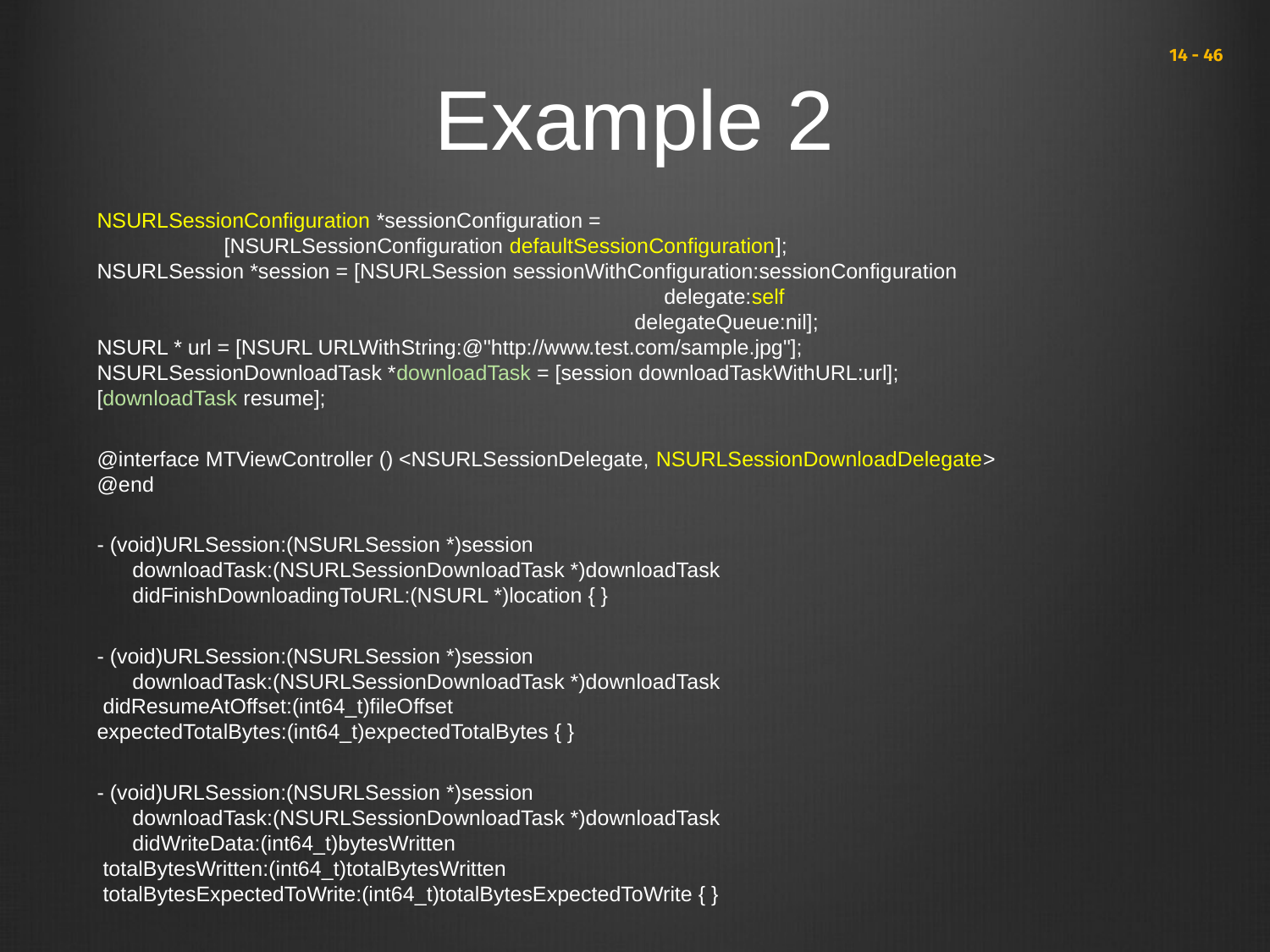

# Example 2
 14 - 46
NSURLSessionConfiguration *sessionConfiguration =
	[NSURLSessionConfiguration defaultSessionConfiguration];
NSURLSession *session = [NSURLSession sessionWithConfiguration:sessionConfiguration
				          delegate:self
				     delegateQueue:nil];
NSURL * url = [NSURL URLWithString:@"http://www.test.com/sample.jpg"];
NSURLSessionDownloadTask *downloadTask = [session downloadTaskWithURL:url];
[downloadTask resume];
@interface MTViewController () <NSURLSessionDelegate, NSURLSessionDownloadDelegate>
@end
- (void)URLSession:(NSURLSession *)session
      downloadTask:(NSURLSessionDownloadTask *)downloadTask
      didFinishDownloadingToURL:(NSURL *)location { }
- (void)URLSession:(NSURLSession *)session
      downloadTask:(NSURLSessionDownloadTask *)downloadTask
 didResumeAtOffset:(int64_t)fileOffset
expectedTotalBytes:(int64_t)expectedTotalBytes { }
- (void)URLSession:(NSURLSession *)session
      downloadTask:(NSURLSessionDownloadTask *)downloadTask
      didWriteData:(int64_t)bytesWritten
 totalBytesWritten:(int64_t)totalBytesWritten
 totalBytesExpectedToWrite:(int64_t)totalBytesExpectedToWrite { }